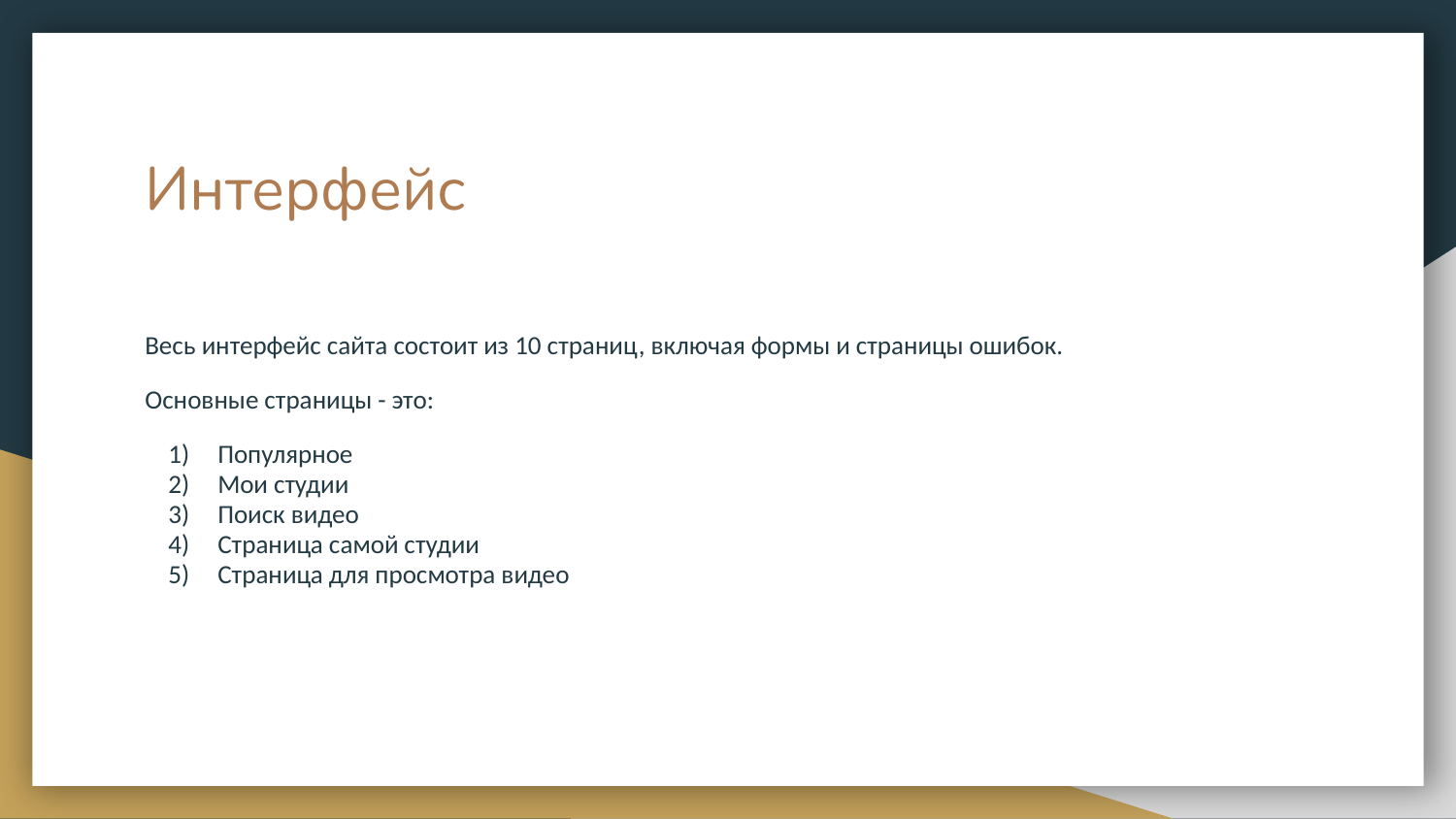

# Интерфейс
Весь интерфейс сайта состоит из 10 страниц, включая формы и страницы ошибок.
Основные страницы - это:
Популярное
Мои студии
Поиск видео
Страница самой студии
Страница для просмотра видео